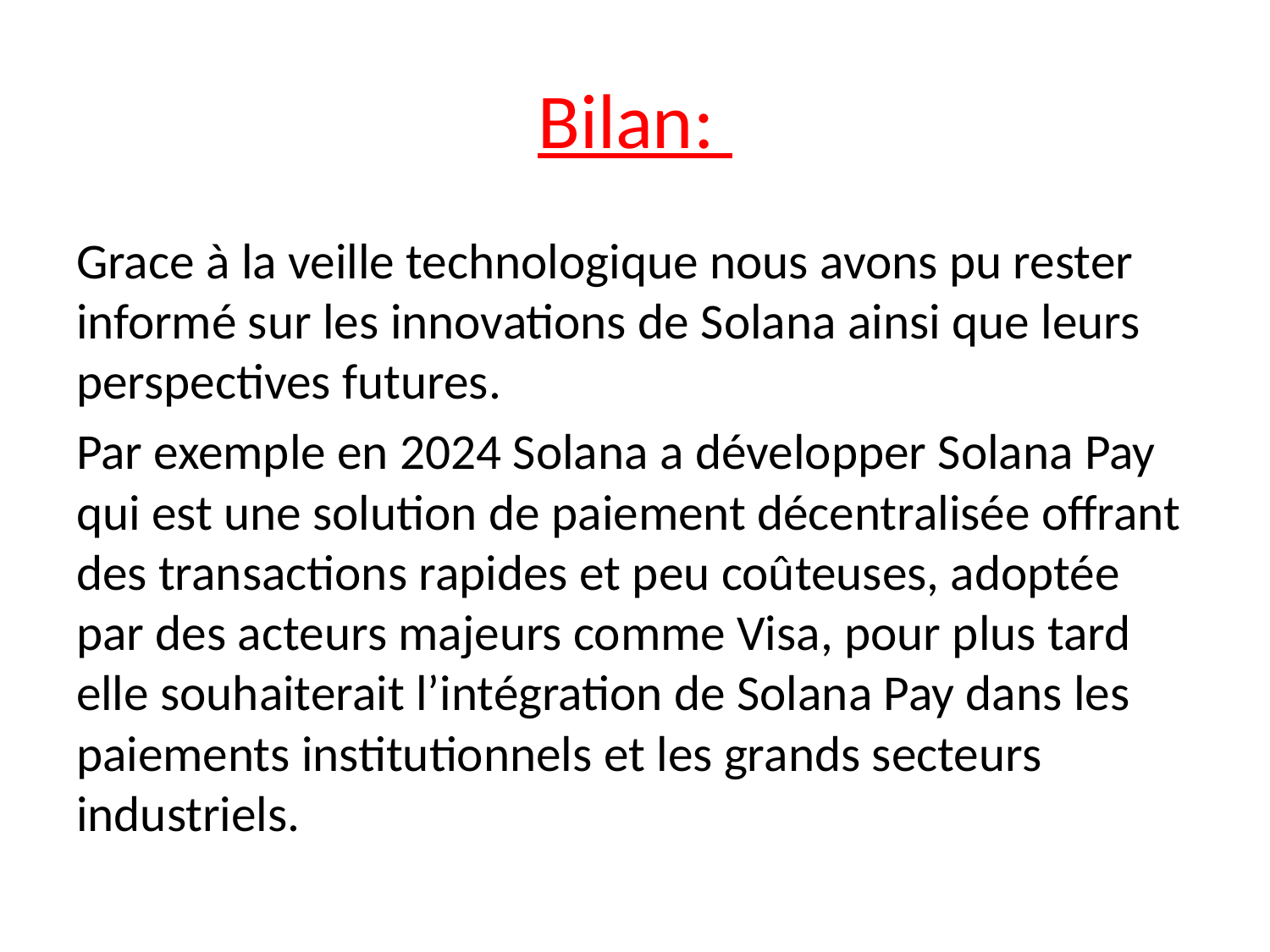

# Bilan:
Grace à la veille technologique nous avons pu rester informé sur les innovations de Solana ainsi que leurs perspectives futures.
Par exemple en 2024 Solana a développer Solana Pay qui est une solution de paiement décentralisée offrant des transactions rapides et peu coûteuses, adoptée par des acteurs majeurs comme Visa, pour plus tard elle souhaiterait l’intégration de Solana Pay dans les paiements institutionnels et les grands secteurs industriels.